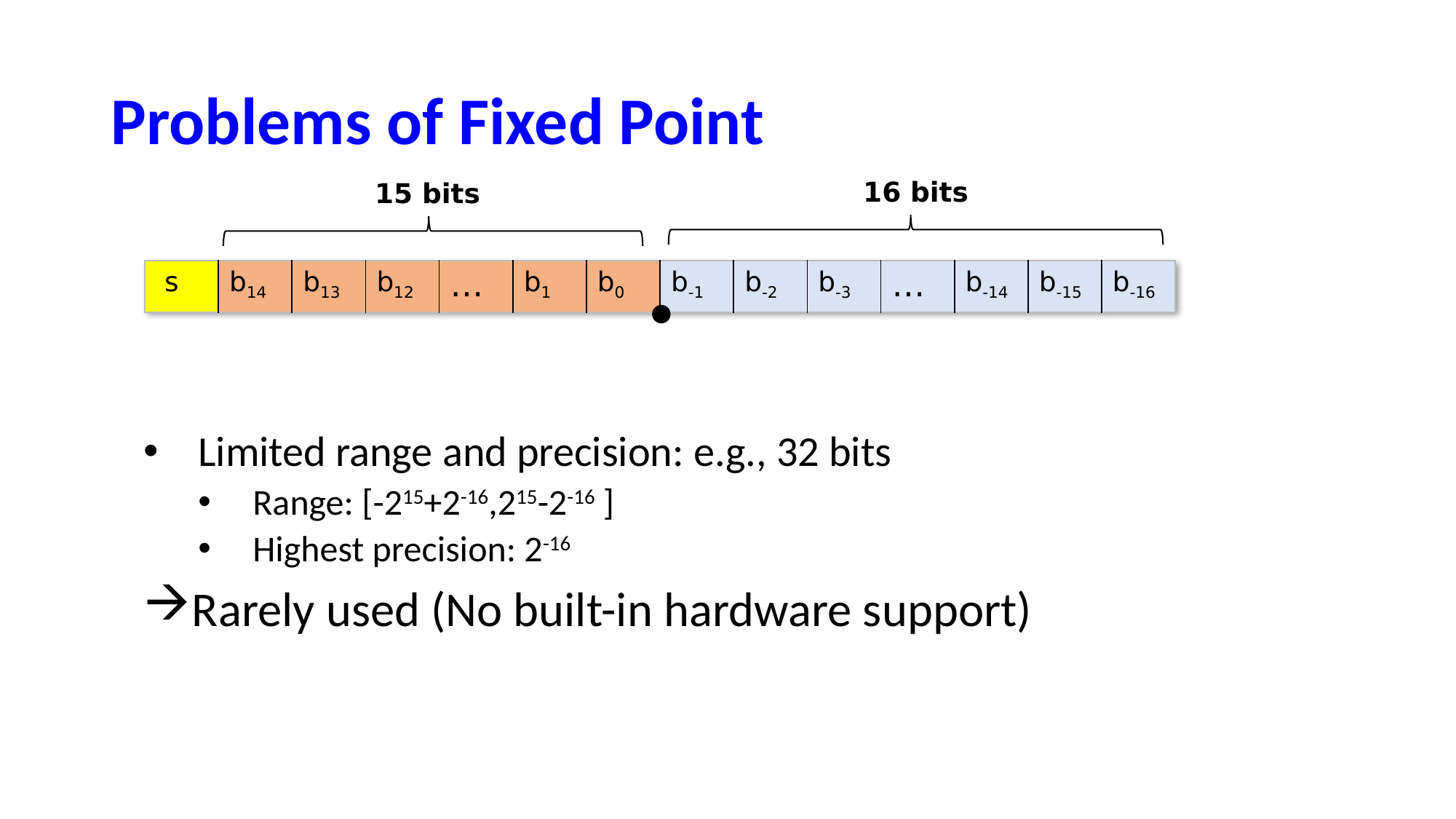

# Problems of Fixed Point
16 bits
15 bits
| s | b14 | b13 | b12 | … | b1 | b0 | b-1 | b-2 | b-3 | … | b-14 | b-15 | b-16 |
| --- | --- | --- | --- | --- | --- | --- | --- | --- | --- | --- | --- | --- | --- |

Limited range and precision: e.g., 32 bits
Range: [-215+2-16,215-2-16 ]
Highest precision: 2-16
Rarely used (No built-in hardware support)